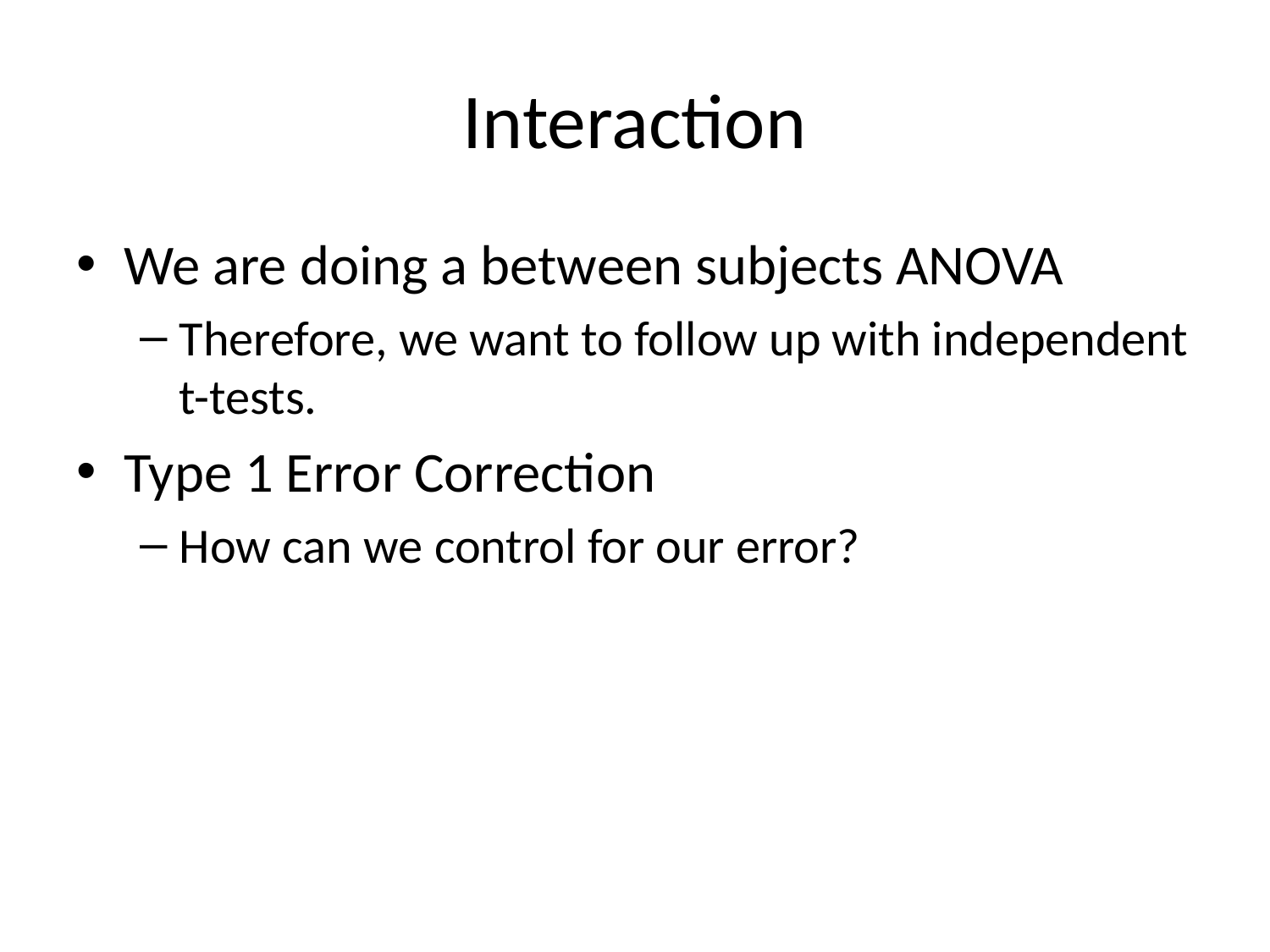

# Interaction
We are doing a between subjects ANOVA
Therefore, we want to follow up with independent t-tests.
Type 1 Error Correction
How can we control for our error?